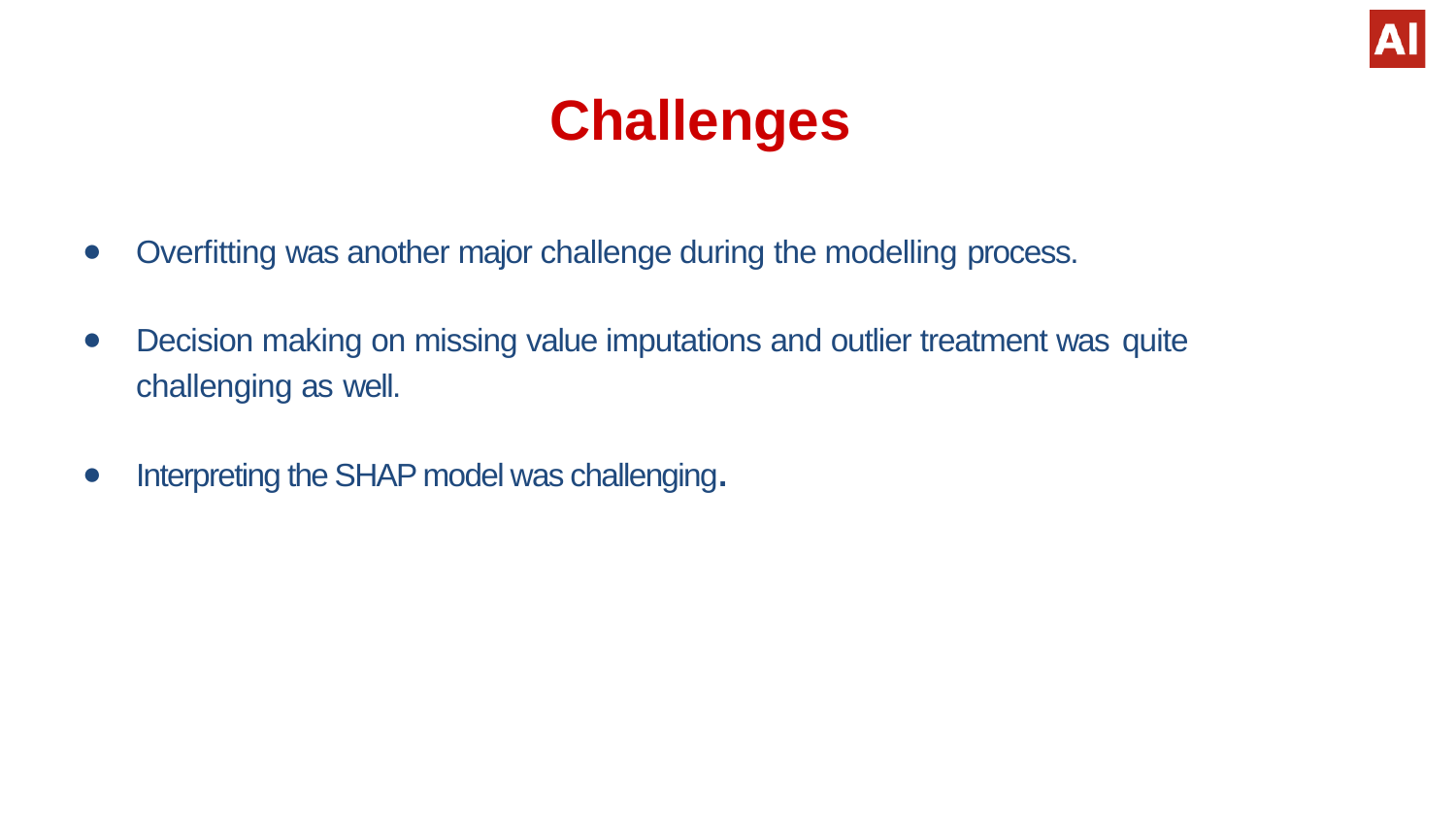

# Challenges

Overﬁtting was another major challenge during the modelling process.

Decision making on missing value imputations and outlier treatment was  quite  challenging as well.

Interpreting the SHAP model was challenging.